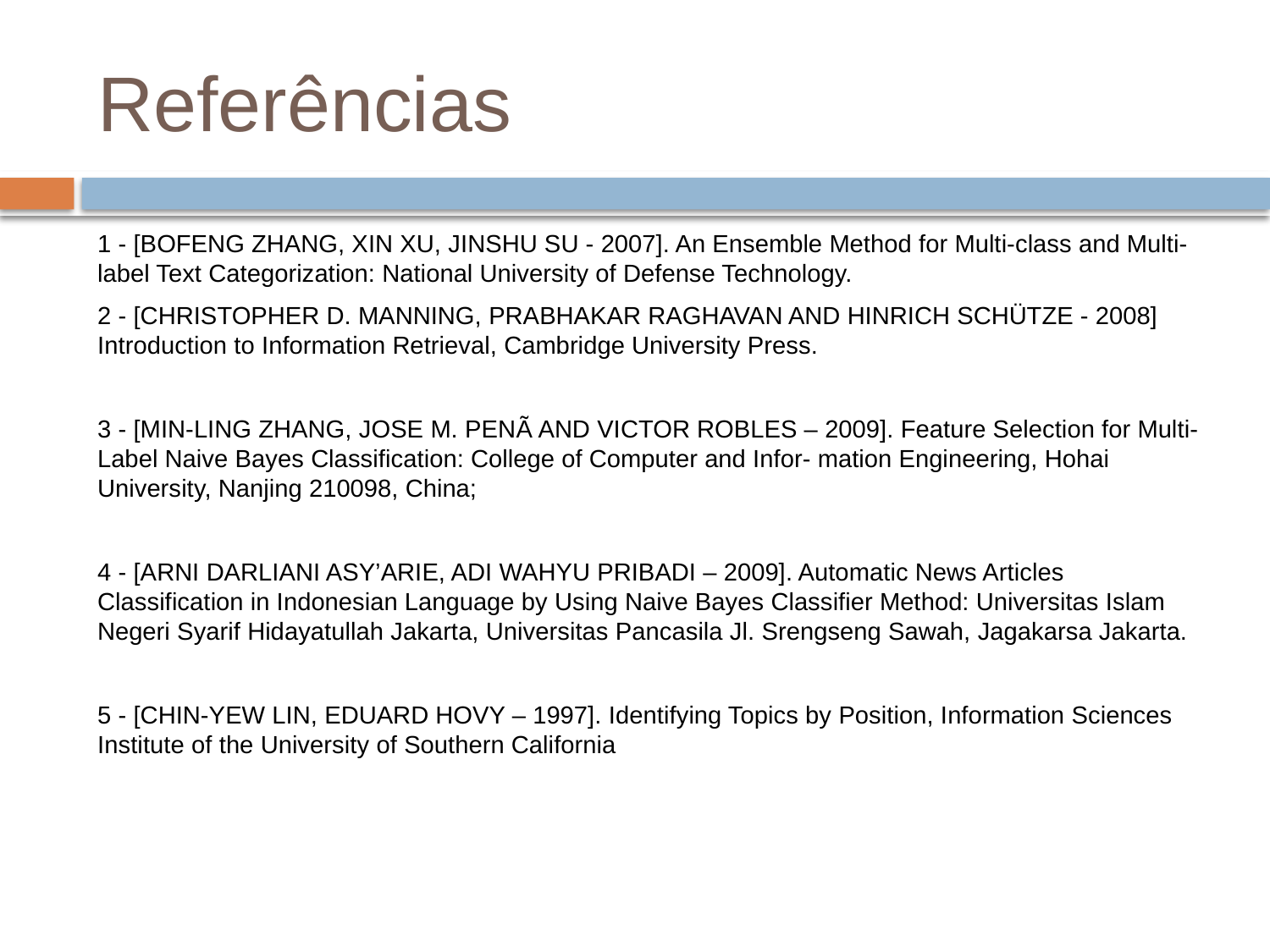

# Referências
1 - [BOFENG ZHANG, XIN XU, JINSHU SU - 2007]. An Ensemble Method for Multi-class and Multi-label Text Categorization: National University of Defense Technology.
2 - [CHRISTOPHER D. MANNING, PRABHAKAR RAGHAVAN AND HINRICH SCHÜTZE - 2008] Introduction to Information Retrieval, Cambridge University Press.

3 - [MIN-LING ZHANG, JOSE M. PENÃ AND VICTOR ROBLES – 2009]. Feature Selection for Multi-Label Naive Bayes Classification: College of Computer and Infor- mation Engineering, Hohai University, Nanjing 210098, China;

4 - [ARNI DARLIANI ASY’ARIE, ADI WAHYU PRIBADI – 2009]. Automatic News Articles Classification in Indonesian Language by Using Naive Bayes Classifier Method: Universitas Islam Negeri Syarif Hidayatullah Jakarta, Universitas Pancasila Jl. Srengseng Sawah, Jagakarsa Jakarta.

5 - [CHIN-YEW LIN, EDUARD HOVY – 1997]. Identifying Topics by Position, Information Sciences Institute of the University of Southern California